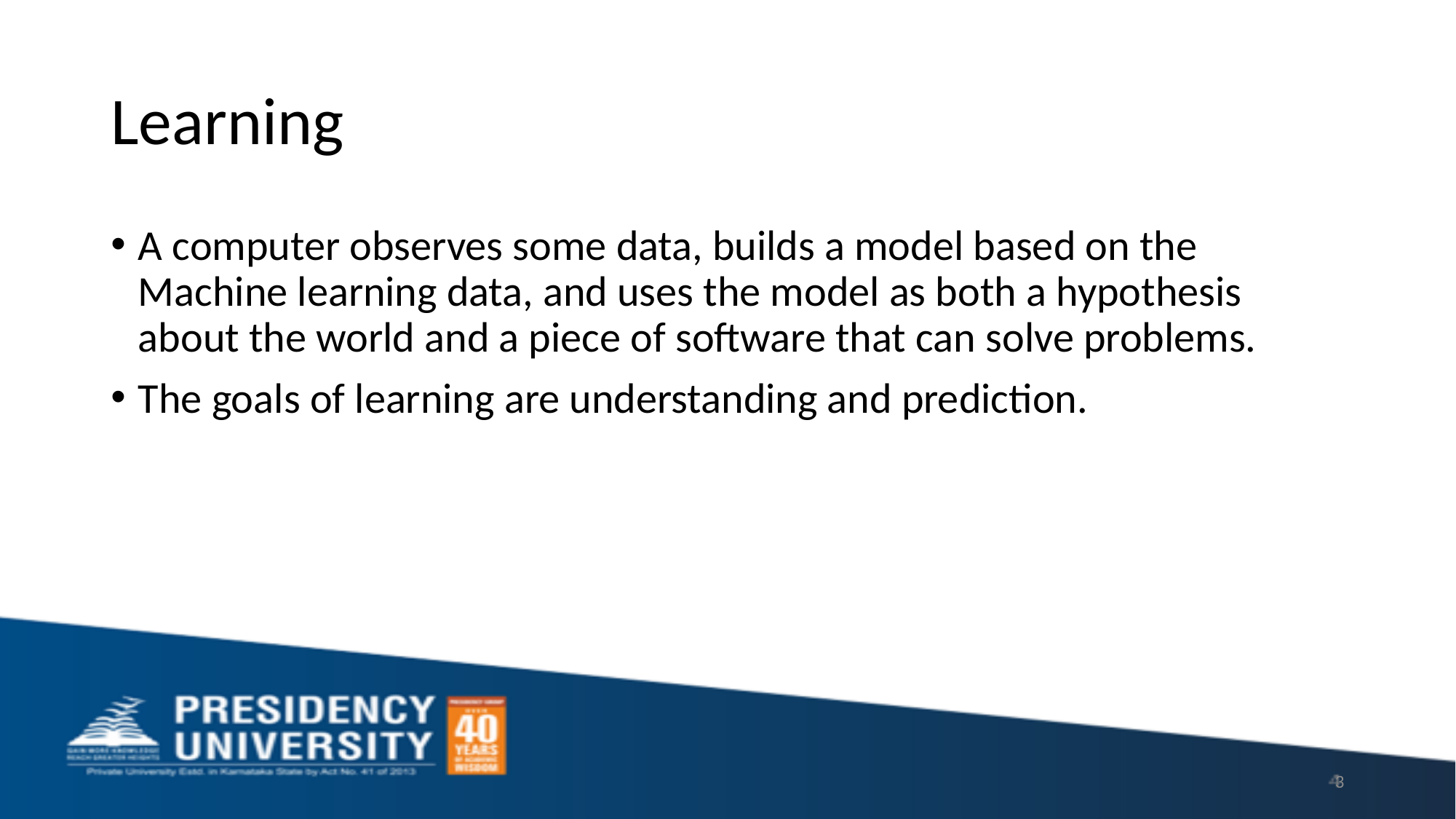

# Learning
A computer observes some data, builds a model based on the Machine learning data, and uses the model as both a hypothesis about the world and a piece of software that can solve problems.
The goals of learning are understanding and prediction.
3